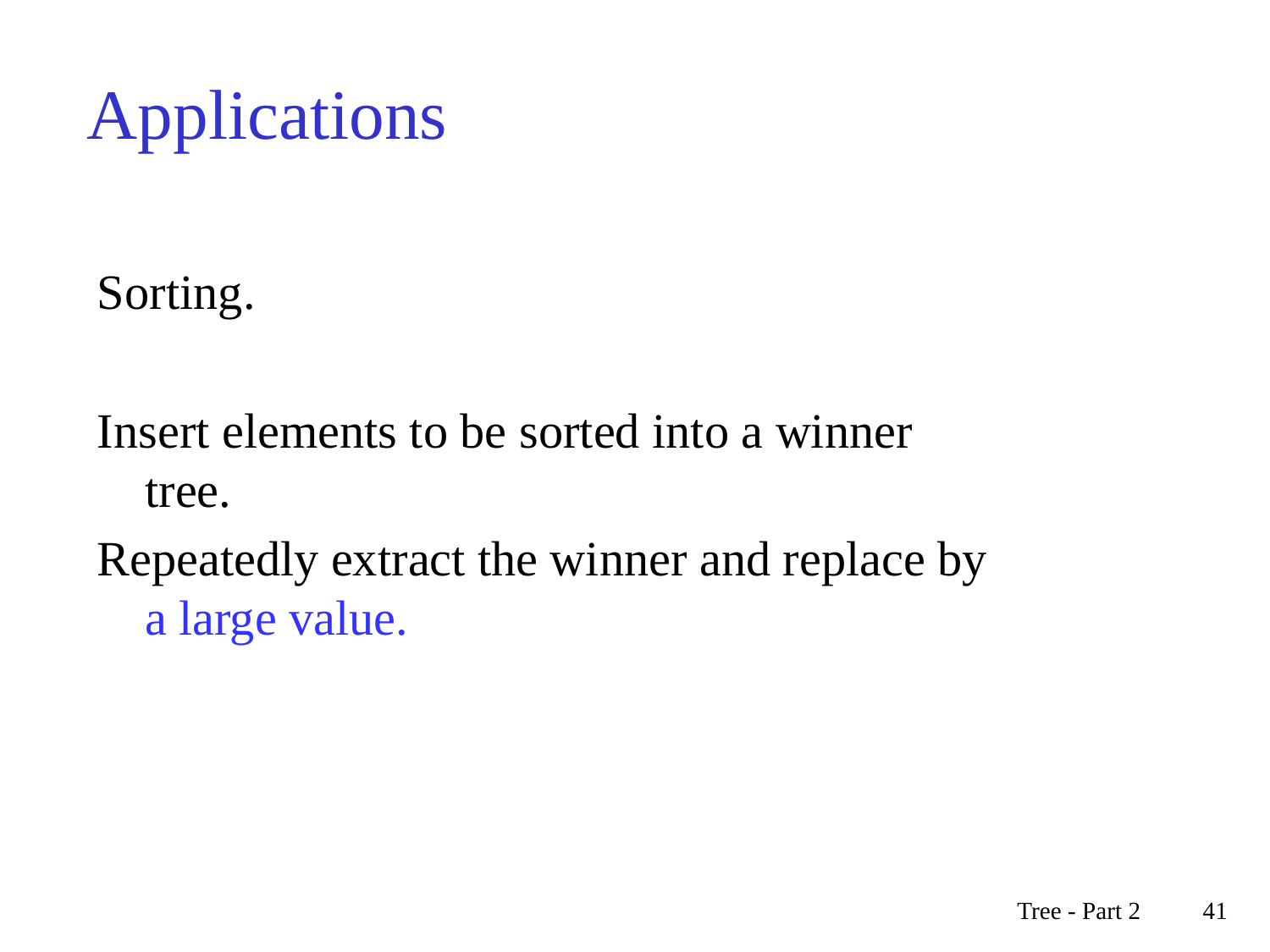

# Applications
Sorting.

Insert elements to be sorted into a winner tree.
Repeatedly extract the winner and replace by a large value.
Tree - Part 2
41